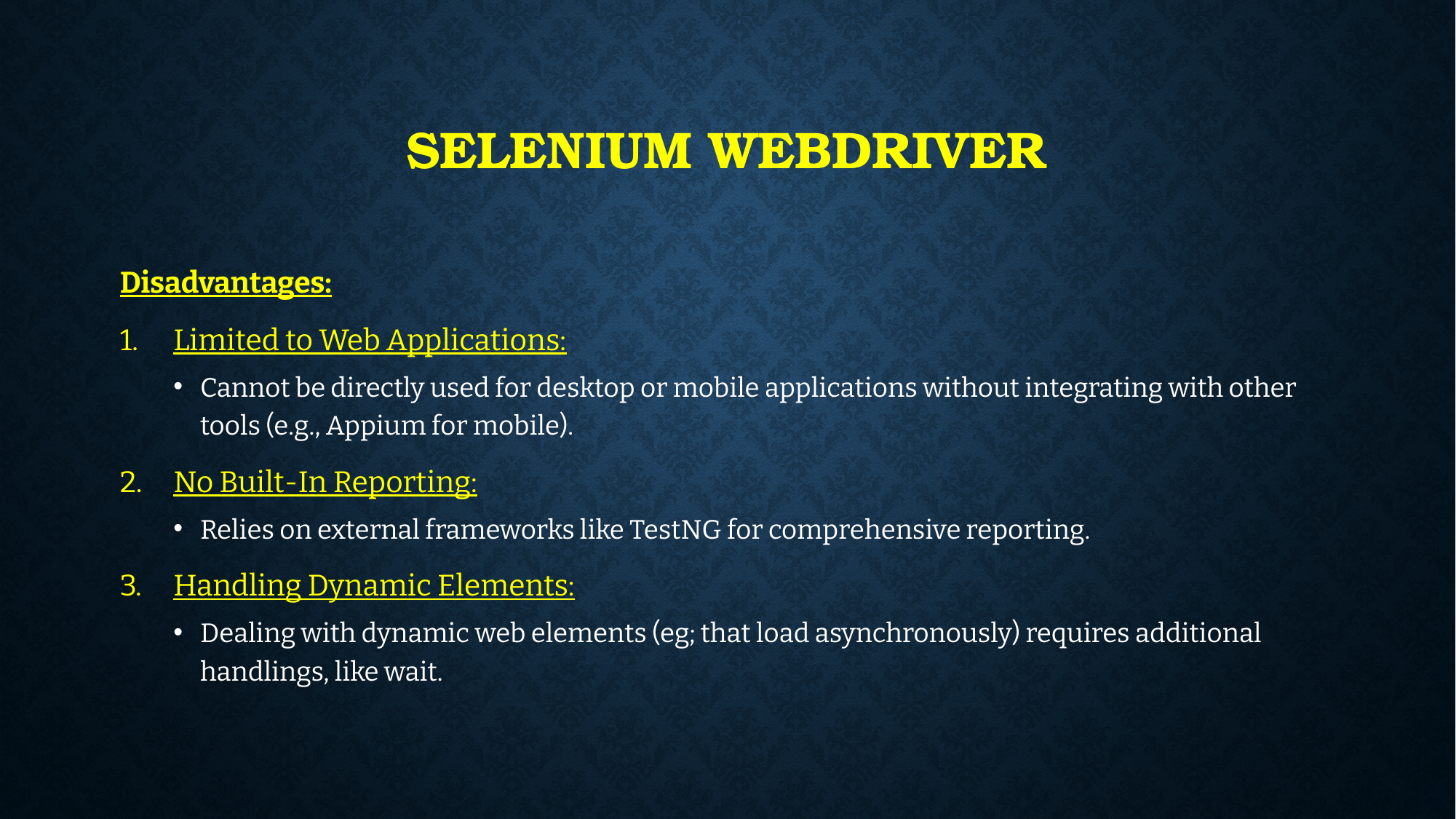

# Selenium Webdriver
Disadvantages:
Limited to Web Applications:
Cannot be directly used for desktop or mobile applications without integrating with other tools (e.g., Appium for mobile).
No Built-In Reporting:
Relies on external frameworks like TestNG for comprehensive reporting.
Handling Dynamic Elements:
Dealing with dynamic web elements (eg; that load asynchronously) requires additional handlings, like wait.